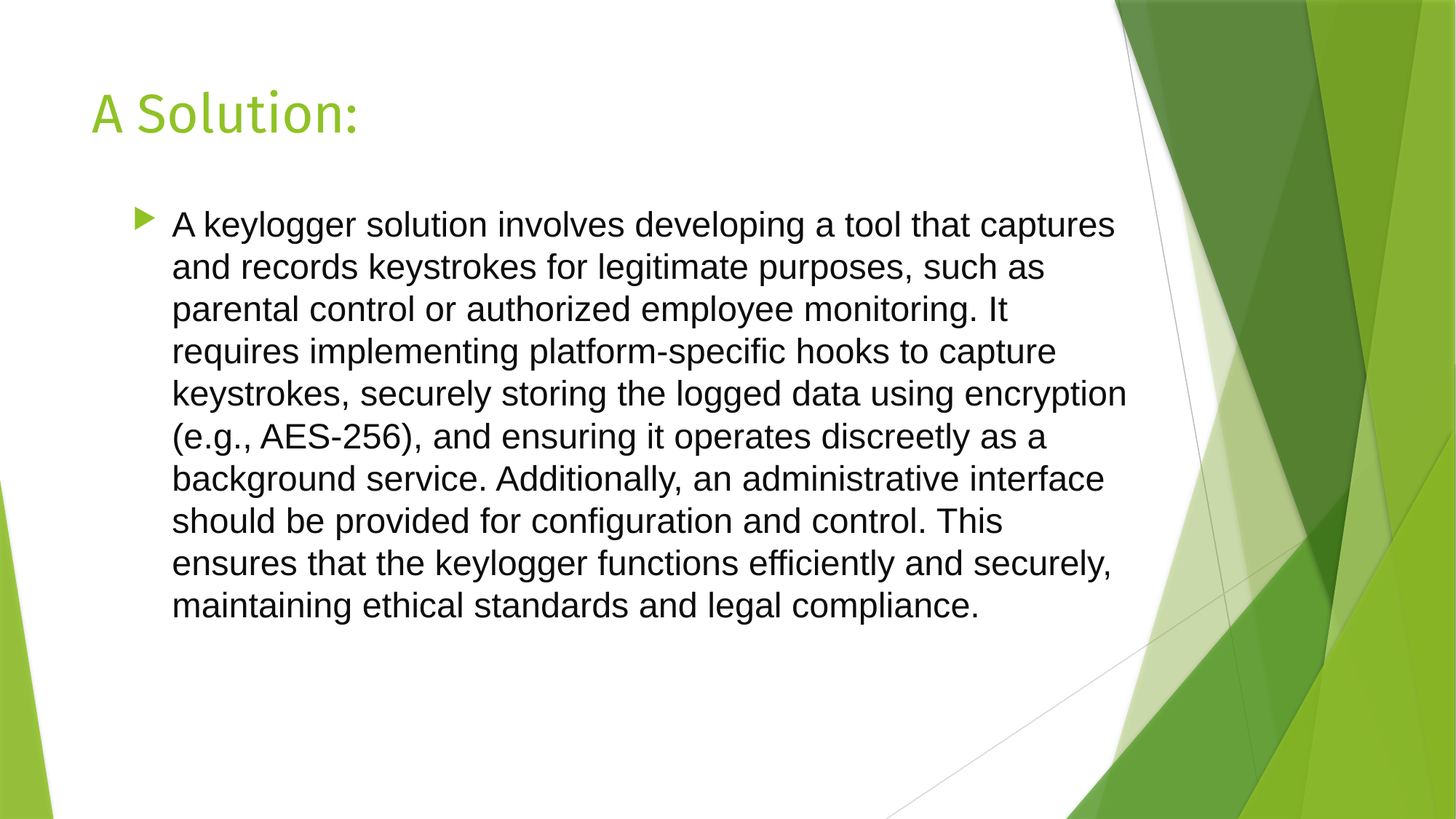

# A Solution:
A keylogger solution involves developing a tool that captures and records keystrokes for legitimate purposes, such as parental control or authorized employee monitoring. It requires implementing platform-specific hooks to capture keystrokes, securely storing the logged data using encryption (e.g., AES-256), and ensuring it operates discreetly as a background service. Additionally, an administrative interface should be provided for configuration and control. This ensures that the keylogger functions efficiently and securely, maintaining ethical standards and legal compliance.